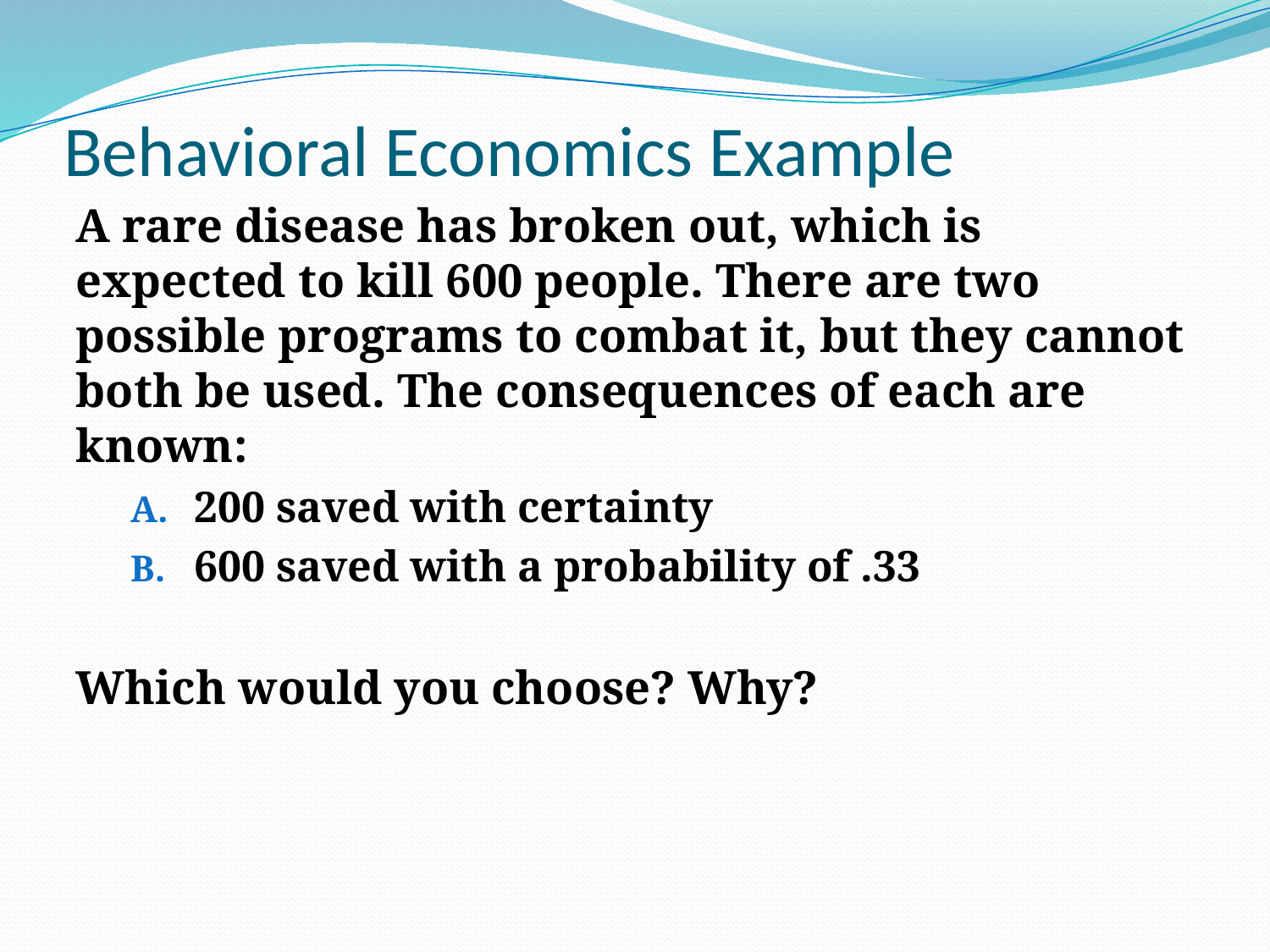

# Behavioral Economics Example
A rare disease has broken out, which is expected to kill 600 people. There are two possible programs to combat it, but they cannot both be used. The consequences of each are known:
200 saved with certainty
600 saved with a probability of .33

Which would you choose? Why?